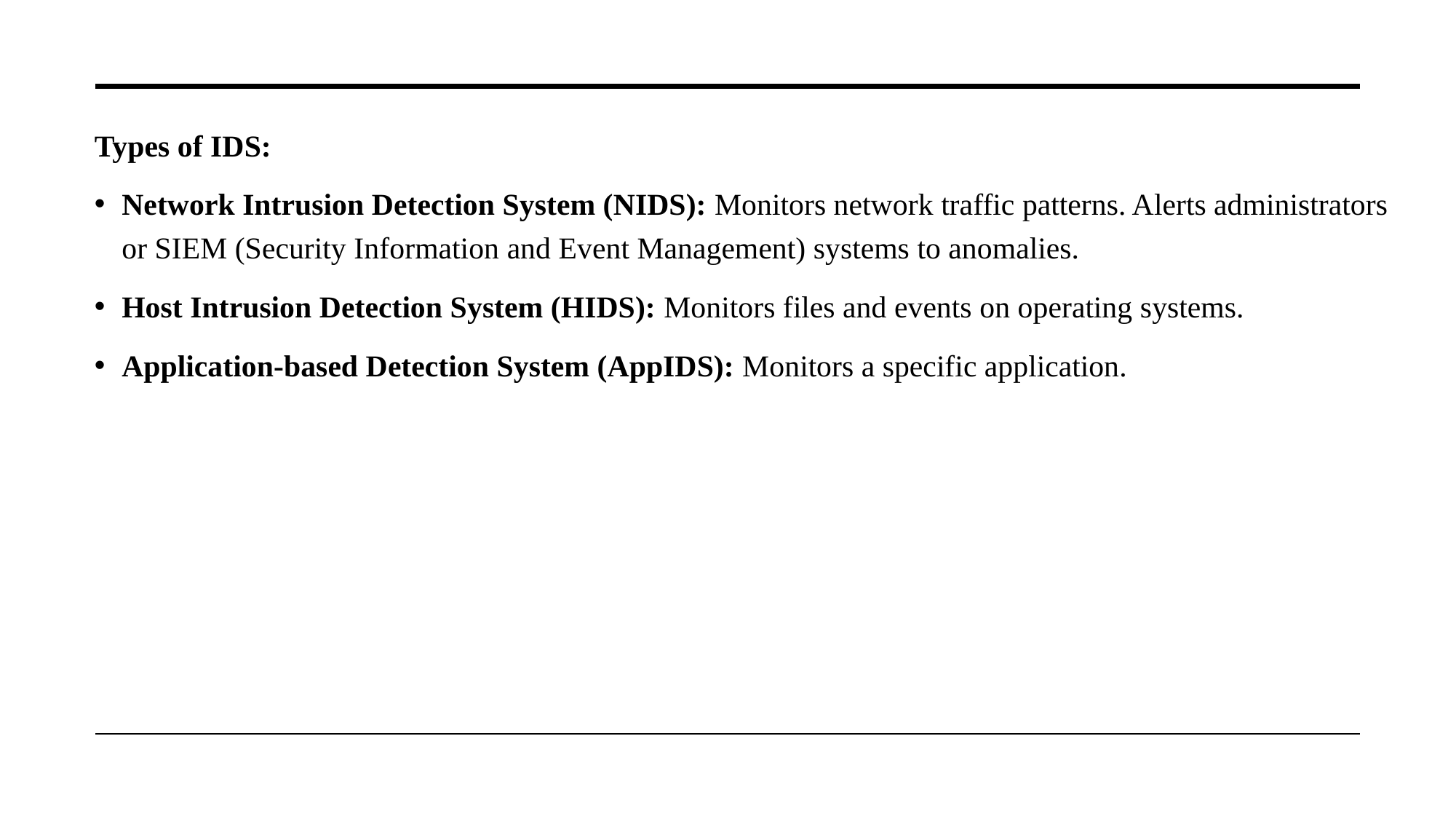

Types of IDS:
Network Intrusion Detection System (NIDS): Monitors network traffic patterns. Alerts administrators or SIEM (Security Information and Event Management) systems to anomalies.
Host Intrusion Detection System (HIDS): Monitors files and events on operating systems.
Application-based Detection System (AppIDS): Monitors a specific application.